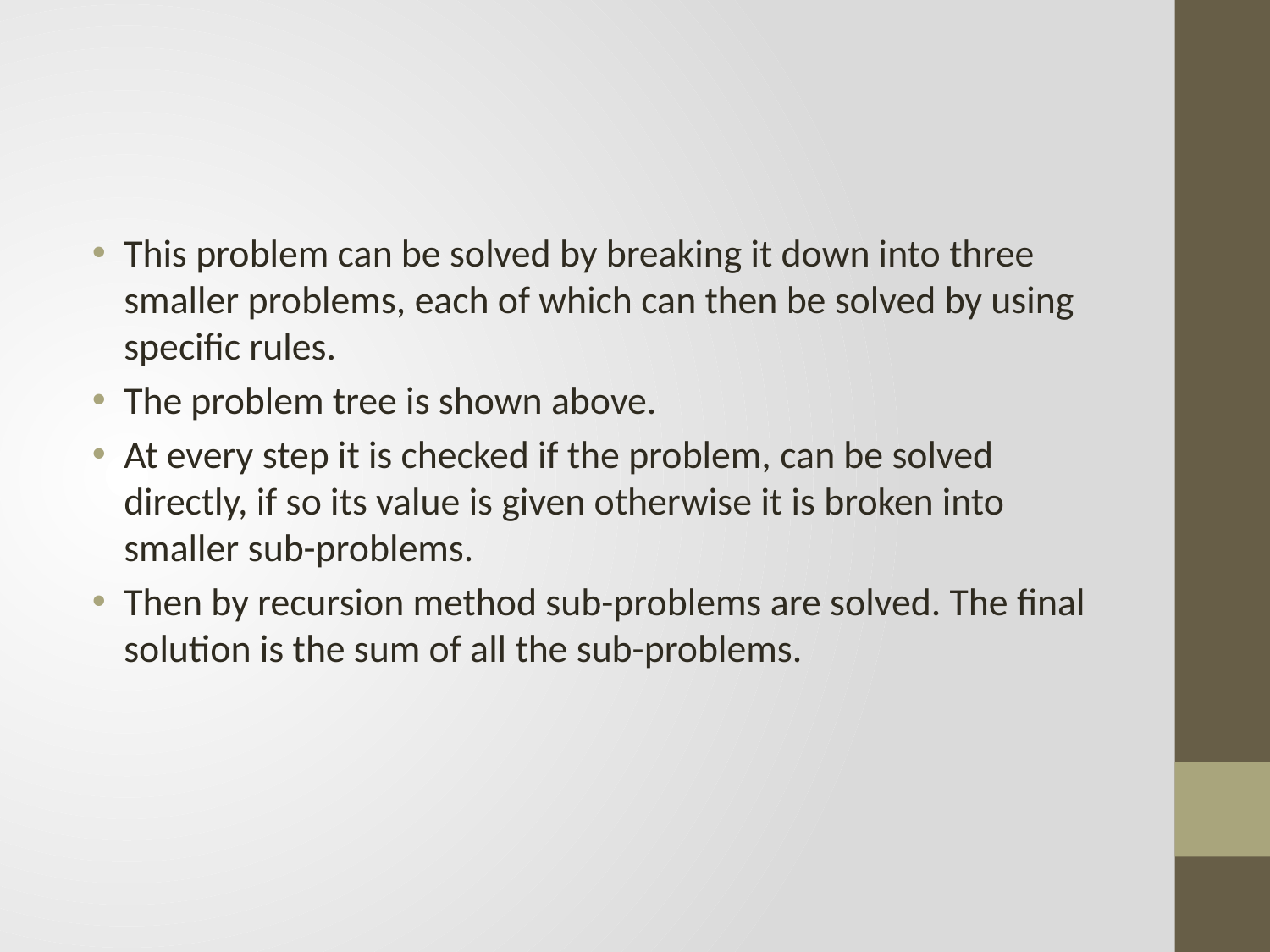

#
This problem can be solved by breaking it down into three smaller problems, each of which can then be solved by using specific rules.
The problem tree is shown above.
At every step it is checked if the problem, can be solved directly, if so its value is given otherwise it is broken into smaller sub-problems.
Then by recursion method sub-problems are solved. The final solution is the sum of all the sub-problems.